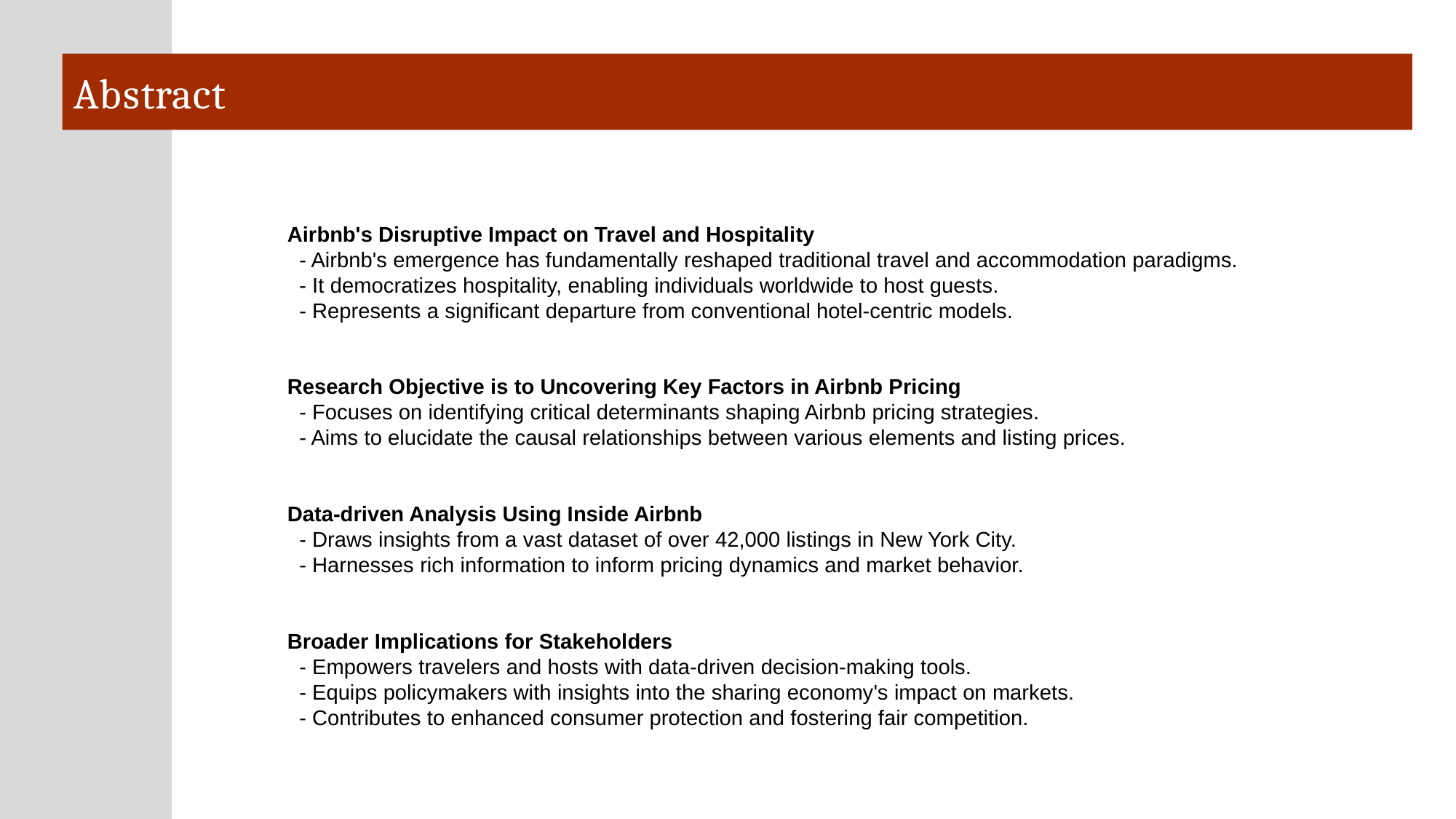

# Abstract
Airbnb's Disruptive Impact on Travel and Hospitality
  - Airbnb's emergence has fundamentally reshaped traditional travel and accommodation paradigms.
  - It democratizes hospitality, enabling individuals worldwide to host guests.
  - Represents a significant departure from conventional hotel-centric models.

Research Objective is to Uncovering Key Factors in Airbnb Pricing
  - Focuses on identifying critical determinants shaping Airbnb pricing strategies.
  - Aims to elucidate the causal relationships between various elements and listing prices.

Data-driven Analysis Using Inside Airbnb
  - Draws insights from a vast dataset of over 42,000 listings in New York City.
  - Harnesses rich information to inform pricing dynamics and market behavior.

Broader Implications for Stakeholders
  - Empowers travelers and hosts with data-driven decision-making tools.
  - Equips policymakers with insights into the sharing economy's impact on markets.
  - Contributes to enhanced consumer protection and fostering fair competition.